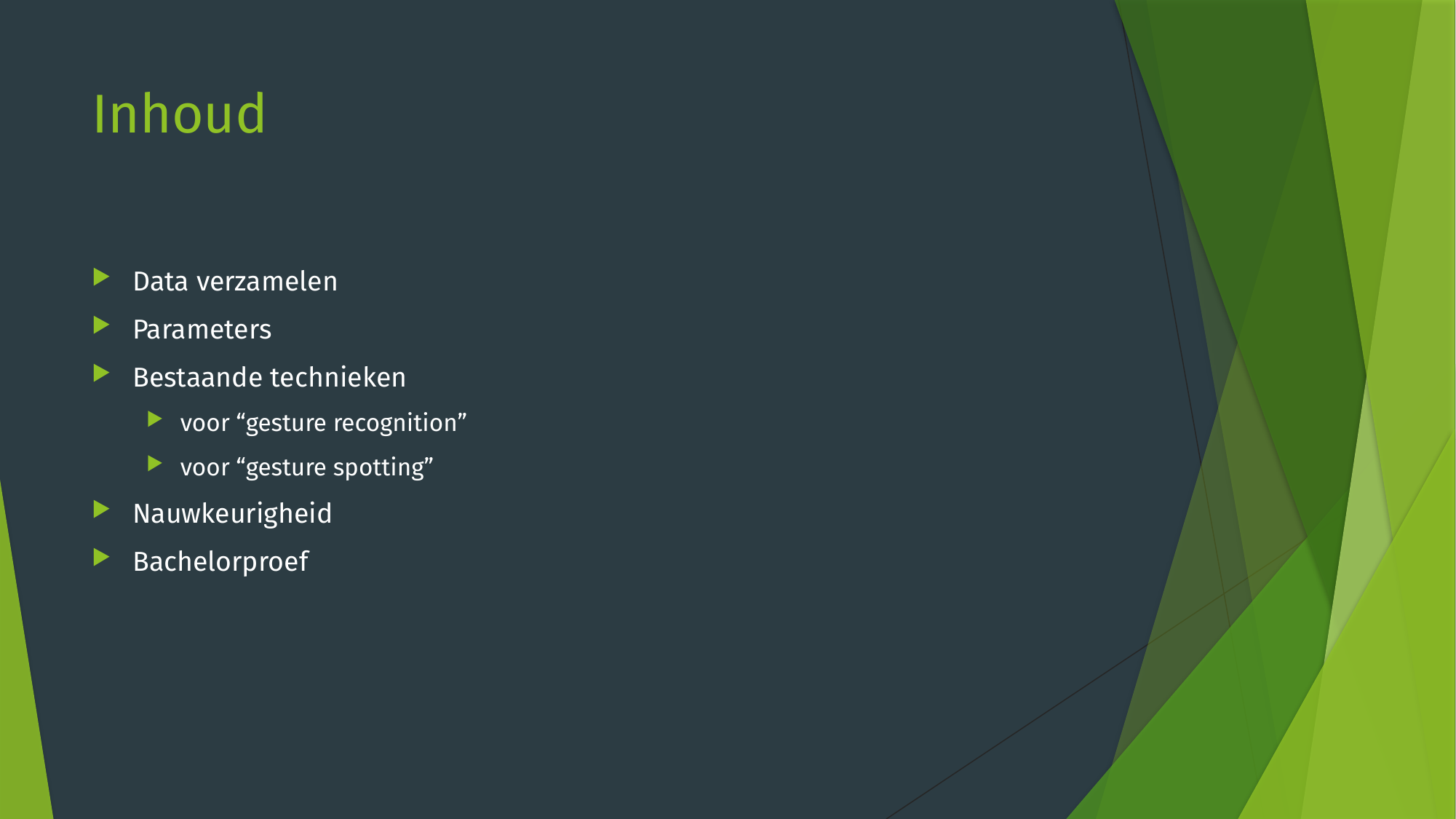

# Inhoud
Data verzamelen
Parameters
Bestaande technieken
voor “gesture recognition”
voor “gesture spotting”
Nauwkeurigheid
Bachelorproef